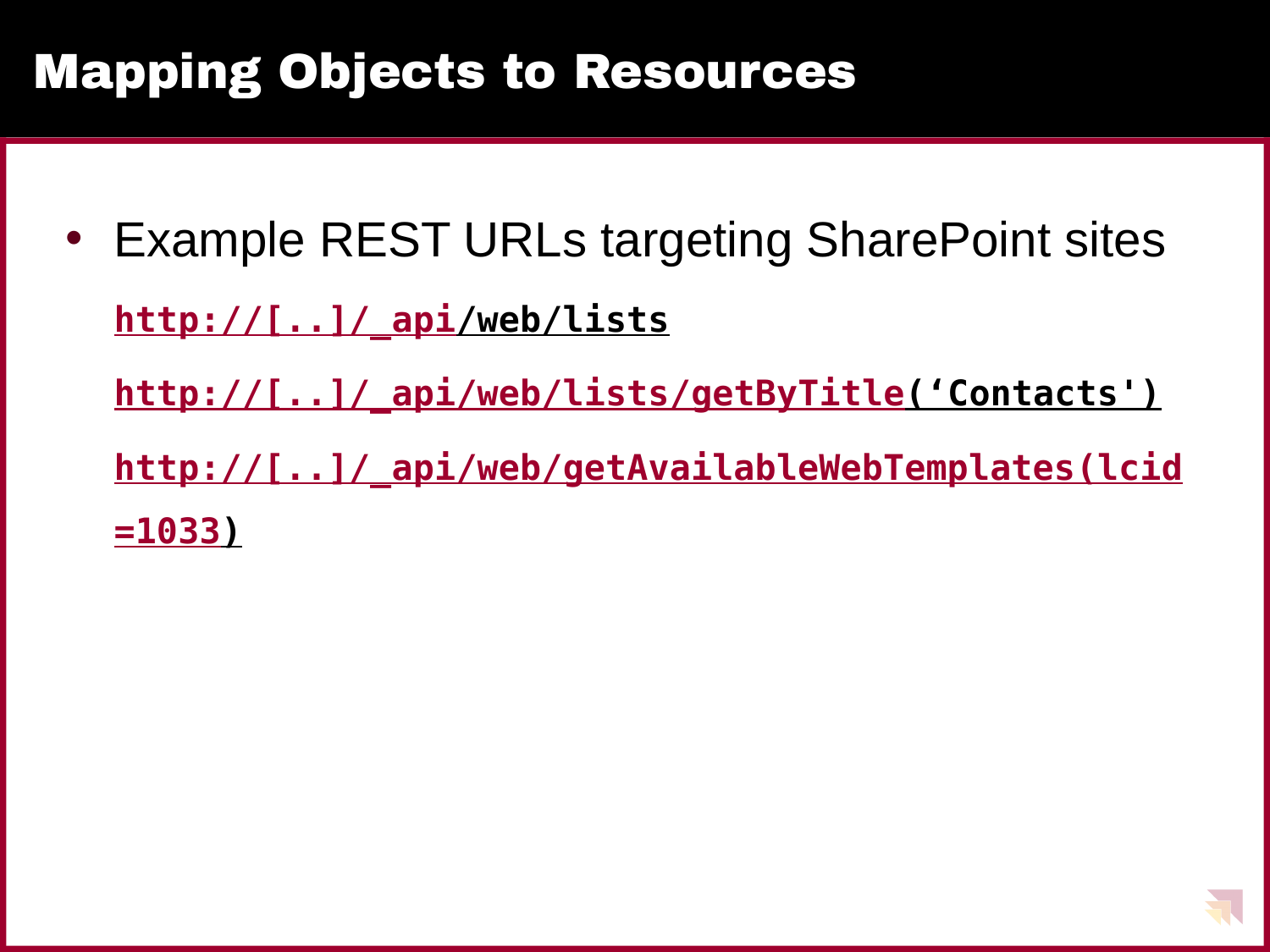

# Mapping Objects to Resources
Example REST URLs targeting SharePoint sites
http://[..]/_api/web/lists
http://[..]/_api/web/lists/getByTitle(‘Contacts')
http://[..]/_api/web/getAvailableWebTemplates(lcid=1033)